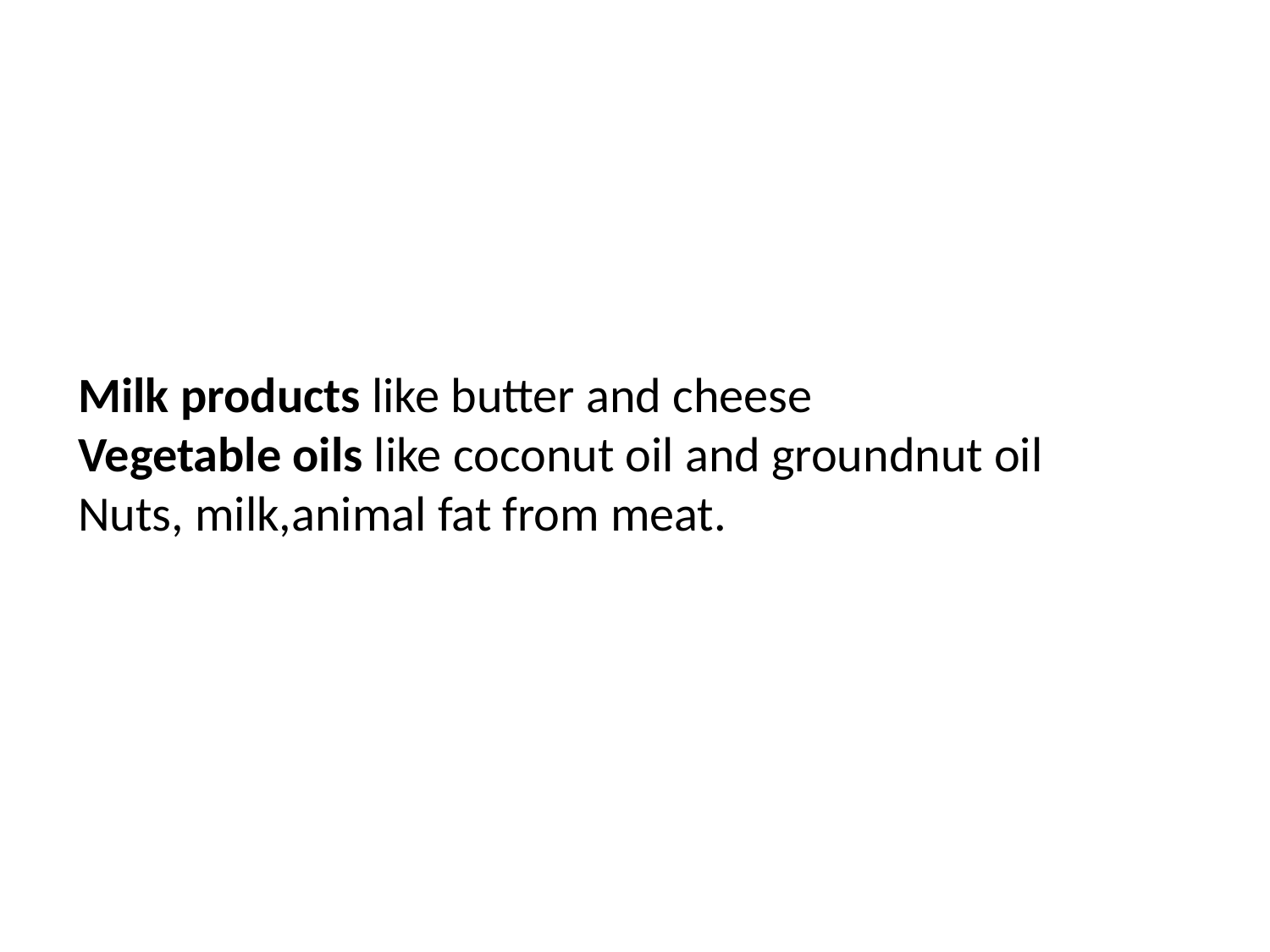

Milk products like butter and cheese
Vegetable oils like coconut oil and groundnut oil
Nuts, milk,animal fat from meat.